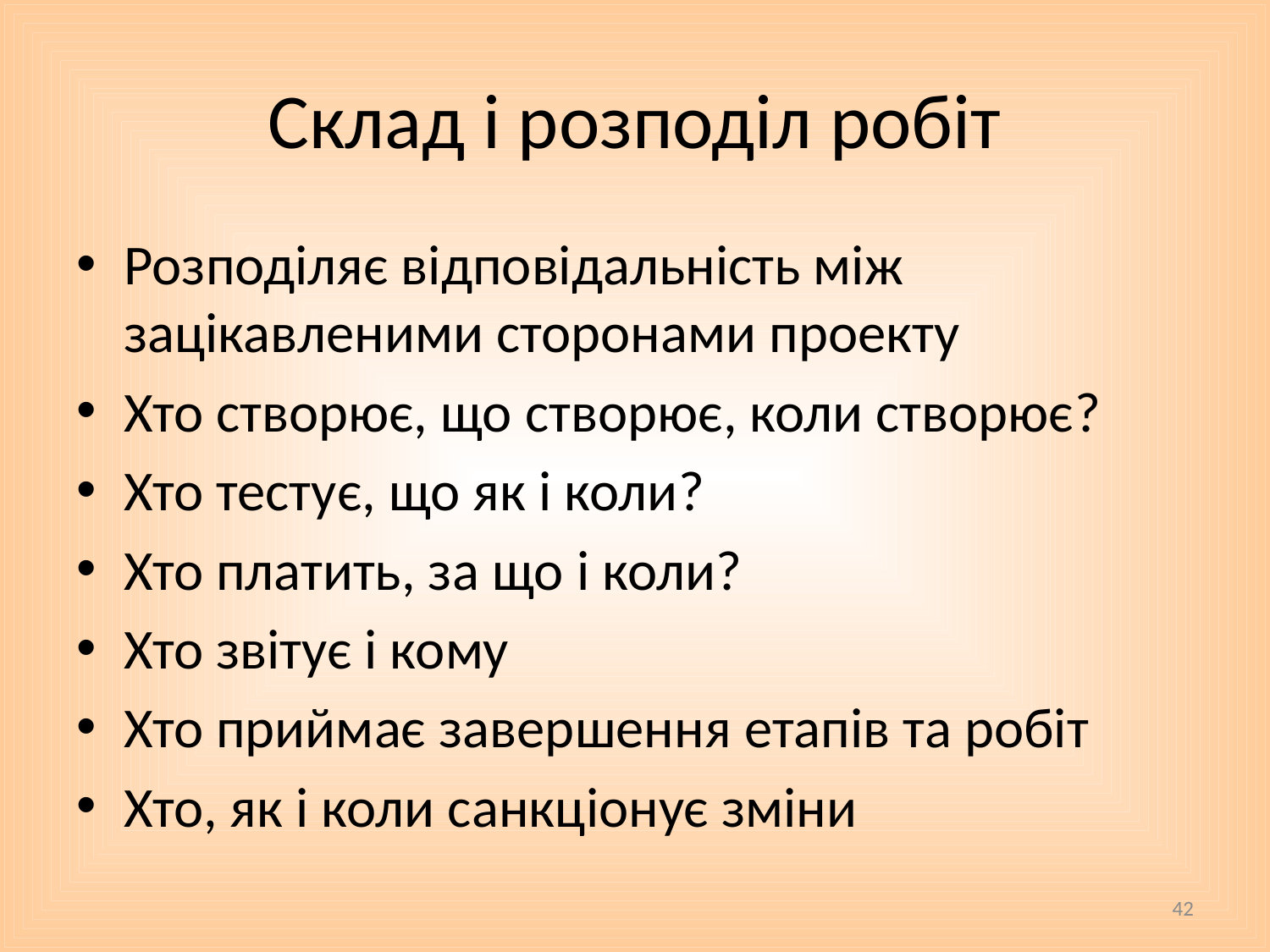

# Склад і розподіл робіт
Розподіляє відповідальність між зацікавленими сторонами проекту
Хто створює, що створює, коли створює?
Хто тестує, що як і коли?
Хто платить, за що і коли?
Хто звітує і кому
Хто приймає завершення етапів та робіт
Хто, як і коли санкціонує зміни

42